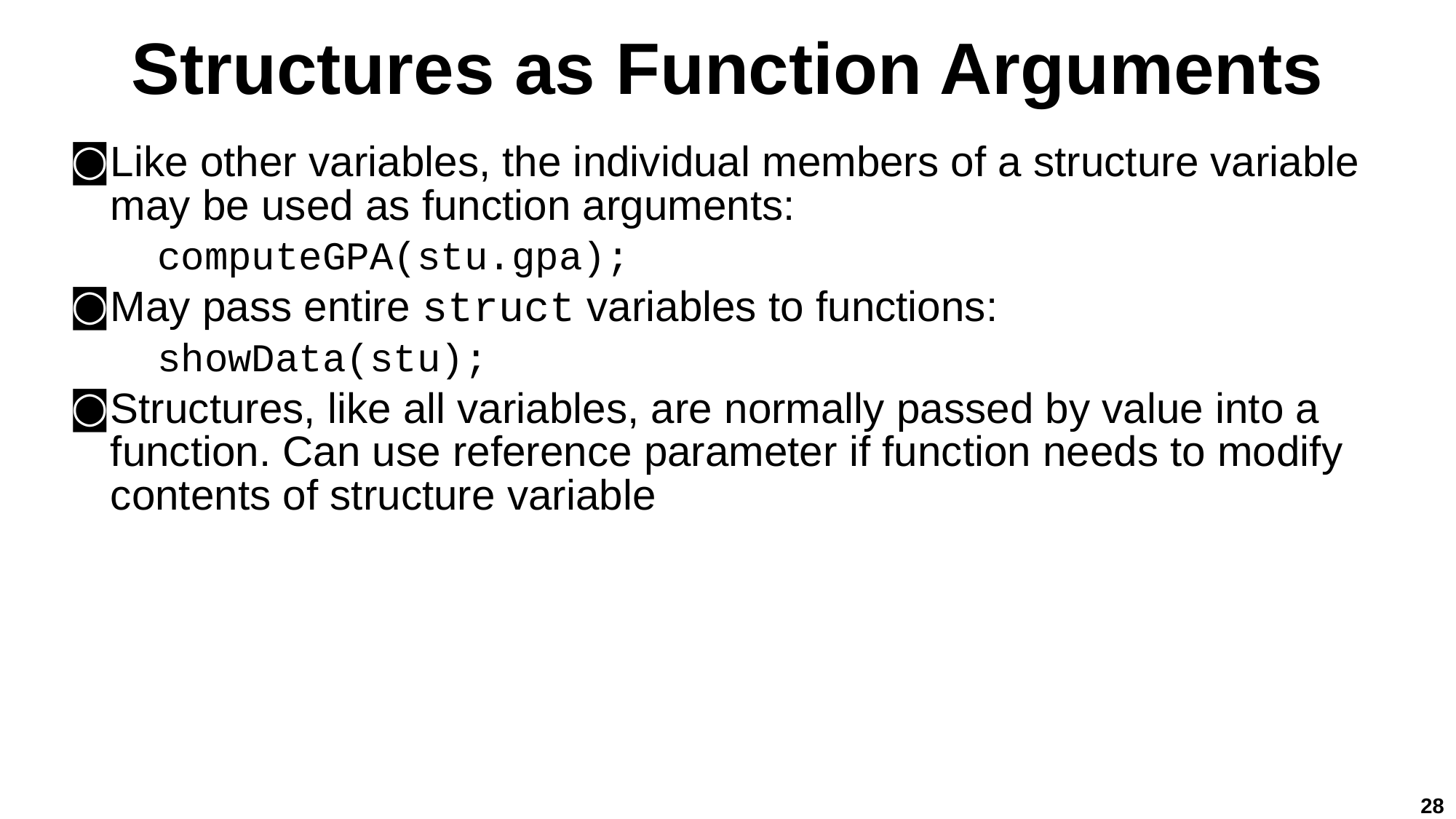

# Structures as Function Arguments
Like other variables, the individual members of a structure variable may be used as function arguments:
computeGPA(stu.gpa);
May pass entire struct variables to functions:
showData(stu);
Structures, like all variables, are normally passed by value into a function. Can use reference parameter if function needs to modify contents of structure variable
28